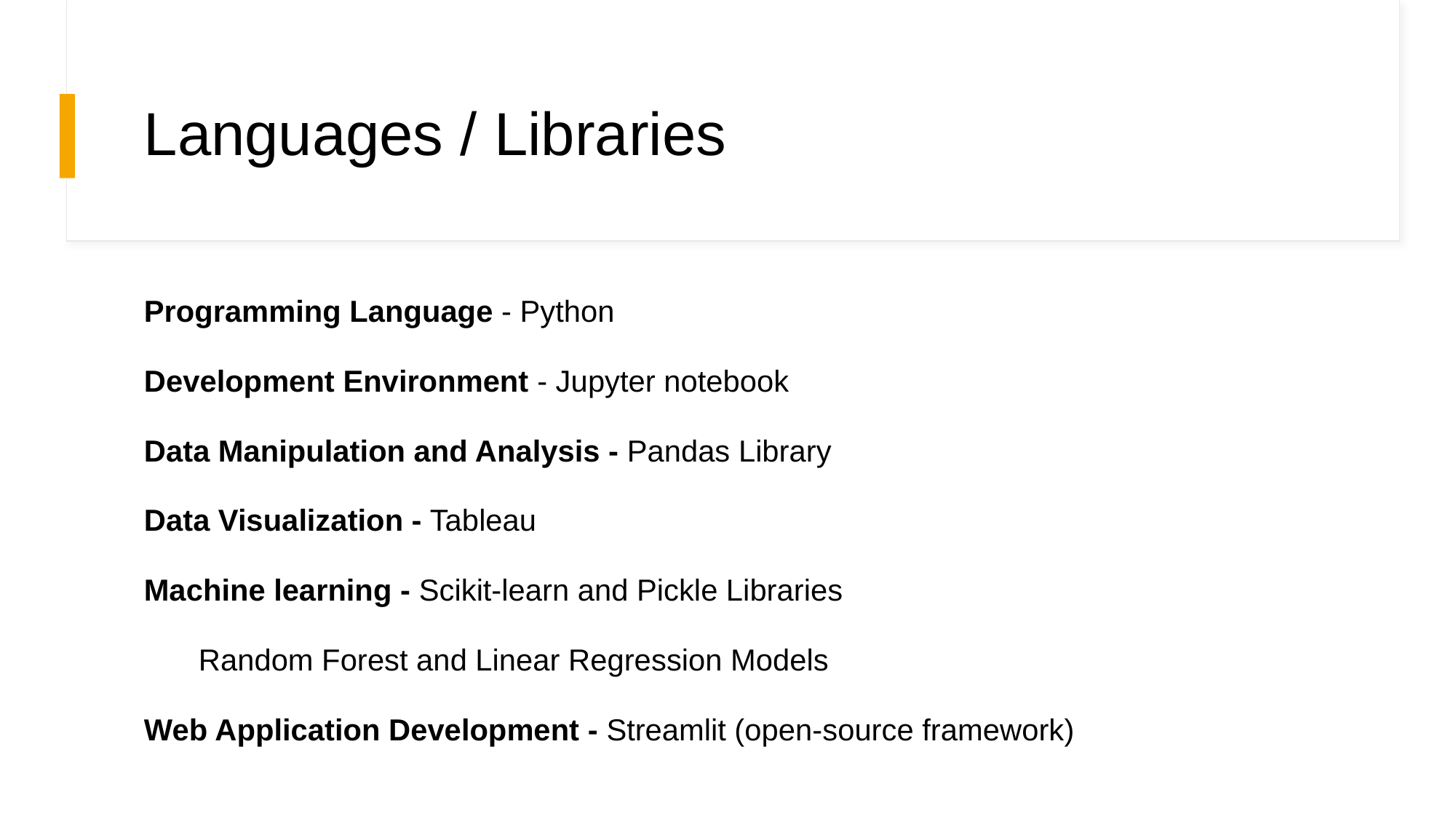

# Languages / Libraries
Programming Language - Python
Development Environment - Jupyter notebook
Data Manipulation and Analysis - Pandas Library
Data Visualization - Tableau
Machine learning - Scikit-learn and Pickle Libraries
Random Forest and Linear Regression Models
Web Application Development - Streamlit (open-source framework)